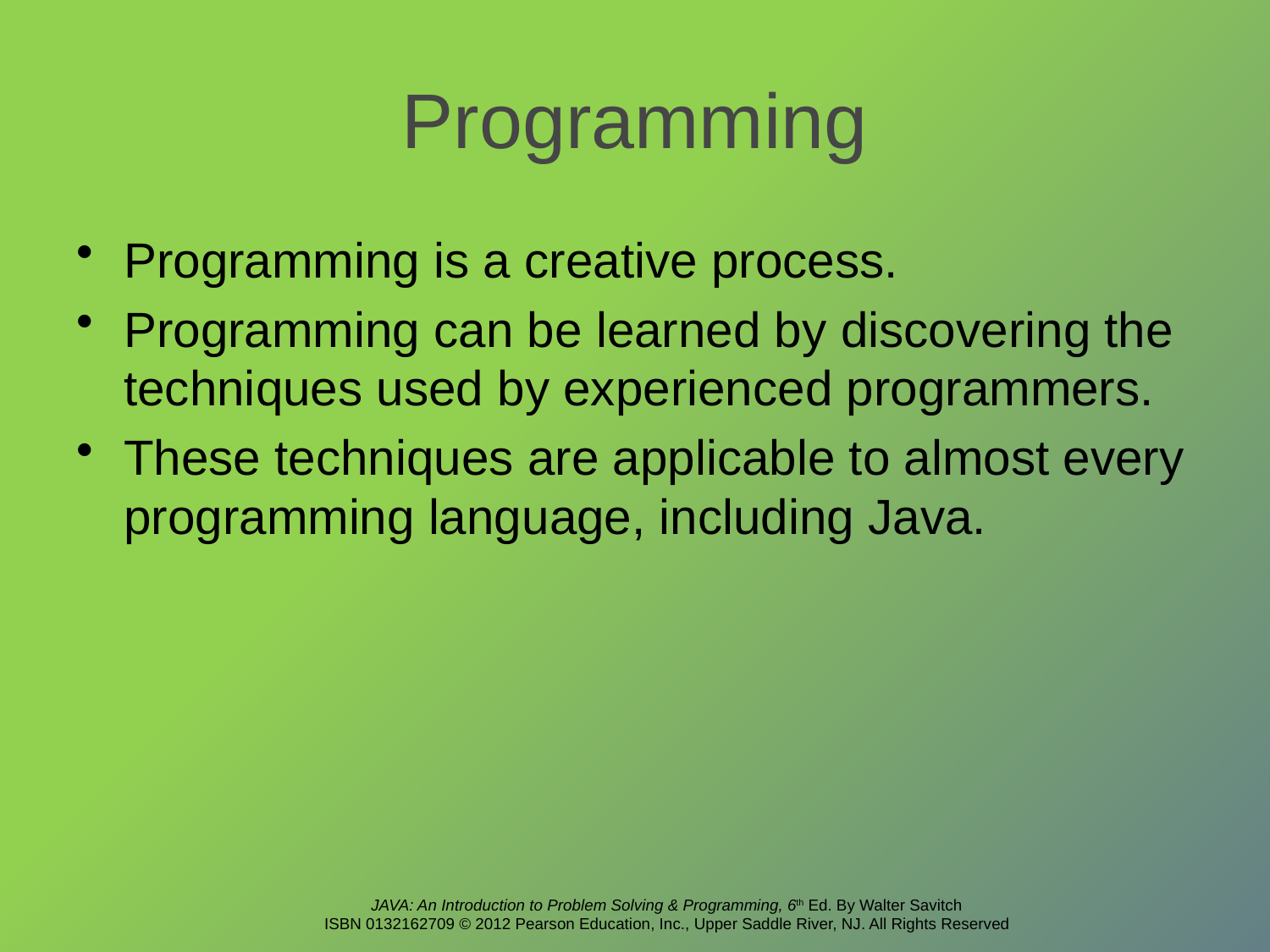

# Programming
Programming is a creative process.
Programming can be learned by discovering the techniques used by experienced programmers.
These techniques are applicable to almost every programming language, including Java.